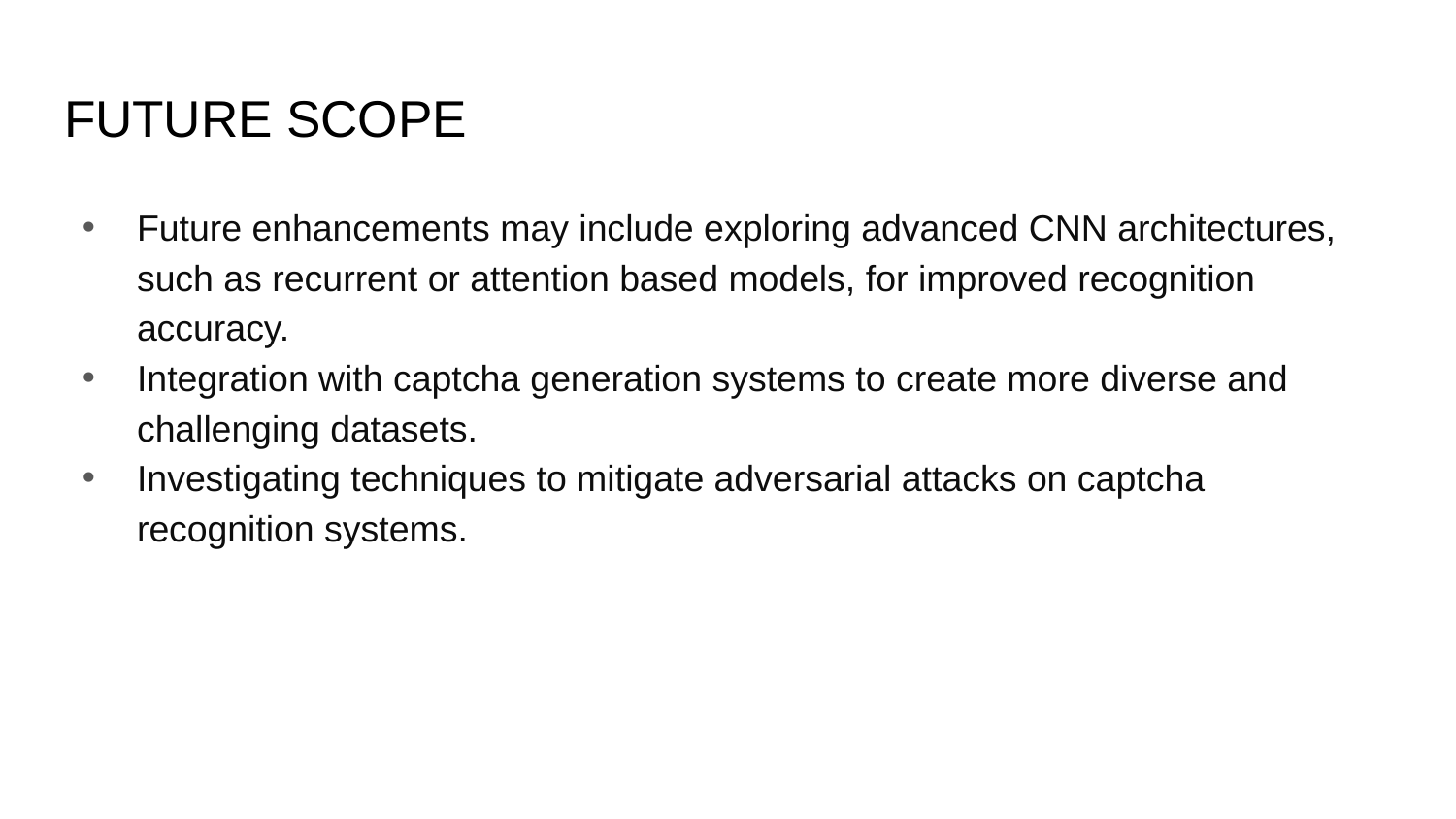

# FUTURE SCOPE
Future enhancements may include exploring advanced CNN architectures, such as recurrent or attention based models, for improved recognition accuracy.
Integration with captcha generation systems to create more diverse and challenging datasets.
Investigating techniques to mitigate adversarial attacks on captcha recognition systems.